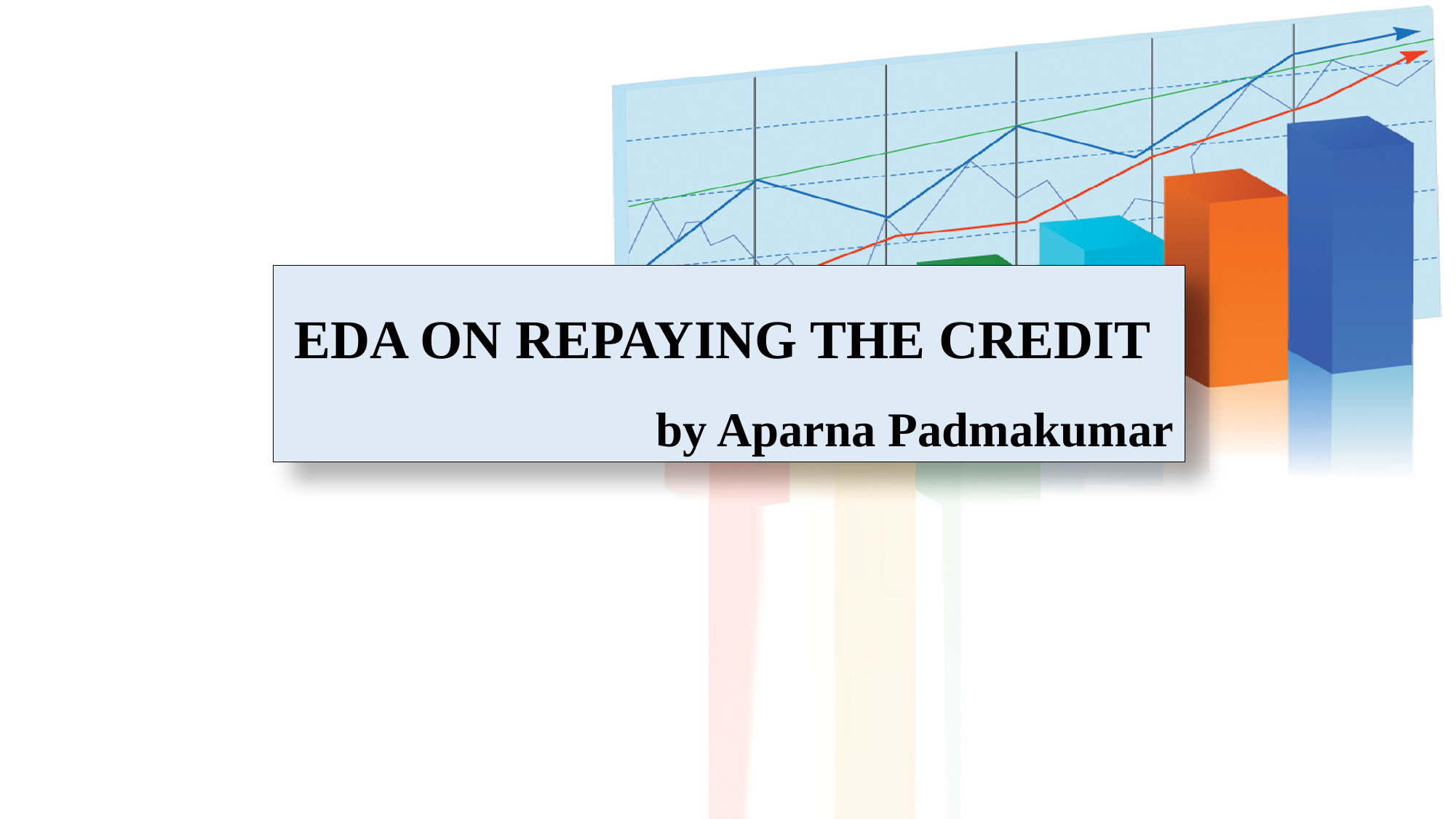

EDA ON REPAYING THE CREDIT
by Aparna Padmakumar